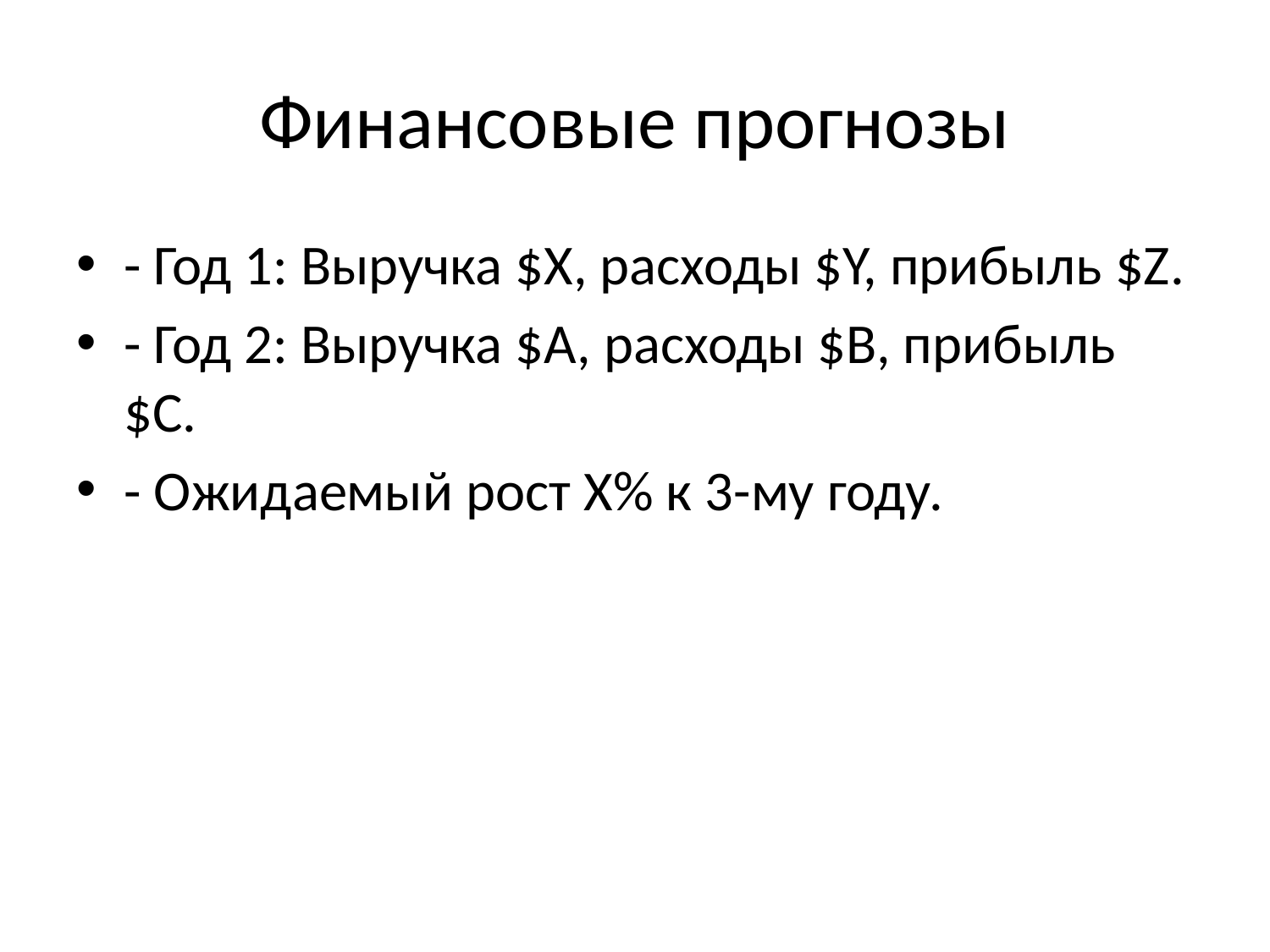

# Финансовые прогнозы
- Год 1: Выручка $X, расходы $Y, прибыль $Z.
- Год 2: Выручка $A, расходы $B, прибыль $C.
- Ожидаемый рост X% к 3-му году.